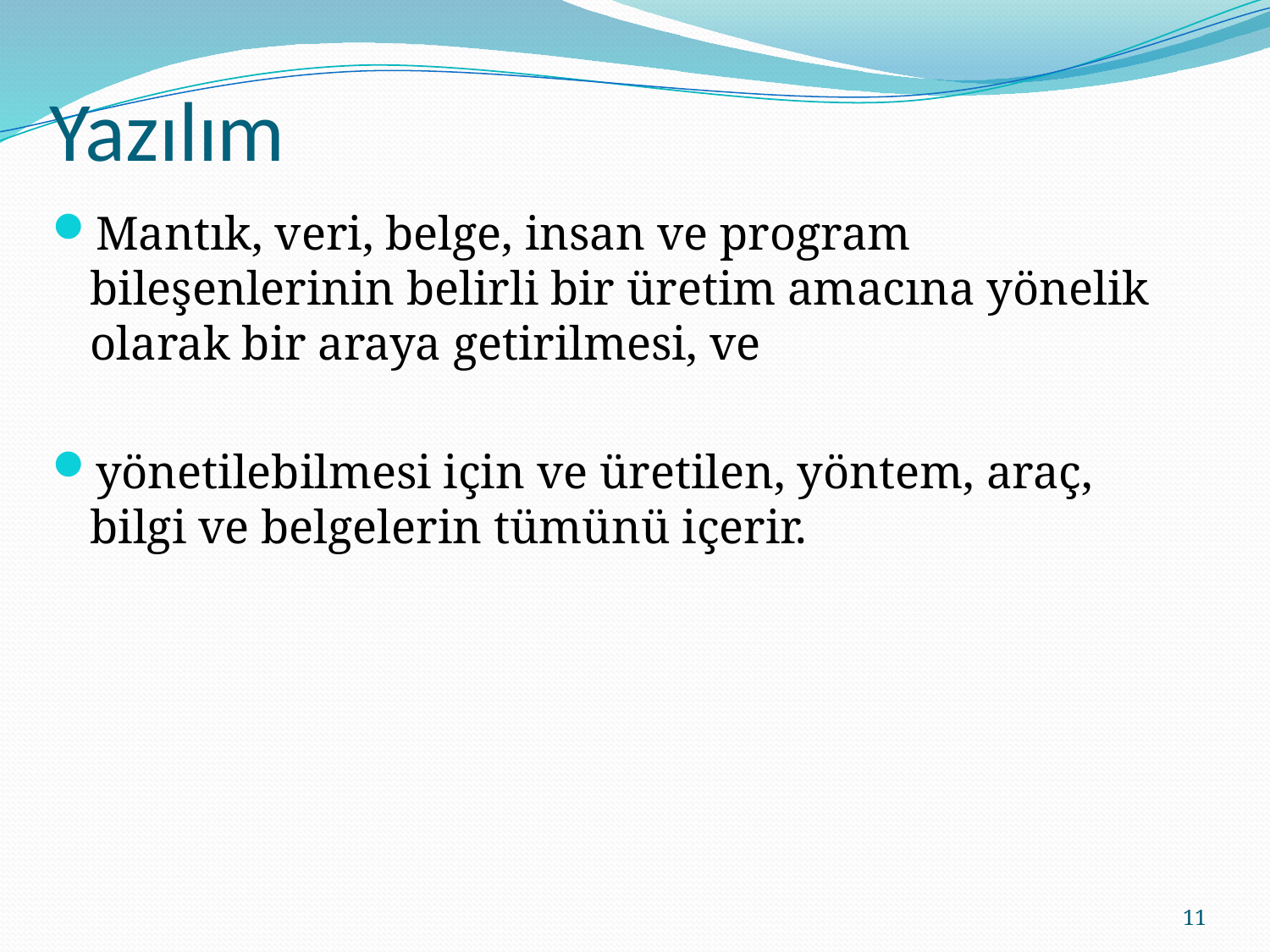

# Yazılım
Mantık, veri, belge, insan ve program bileşenlerinin belirli bir üretim amacına yönelik olarak bir araya getirilmesi, ve

yönetilebilmesi için ve üretilen, yöntem, araç, bilgi ve belgelerin tümünü içerir.
11